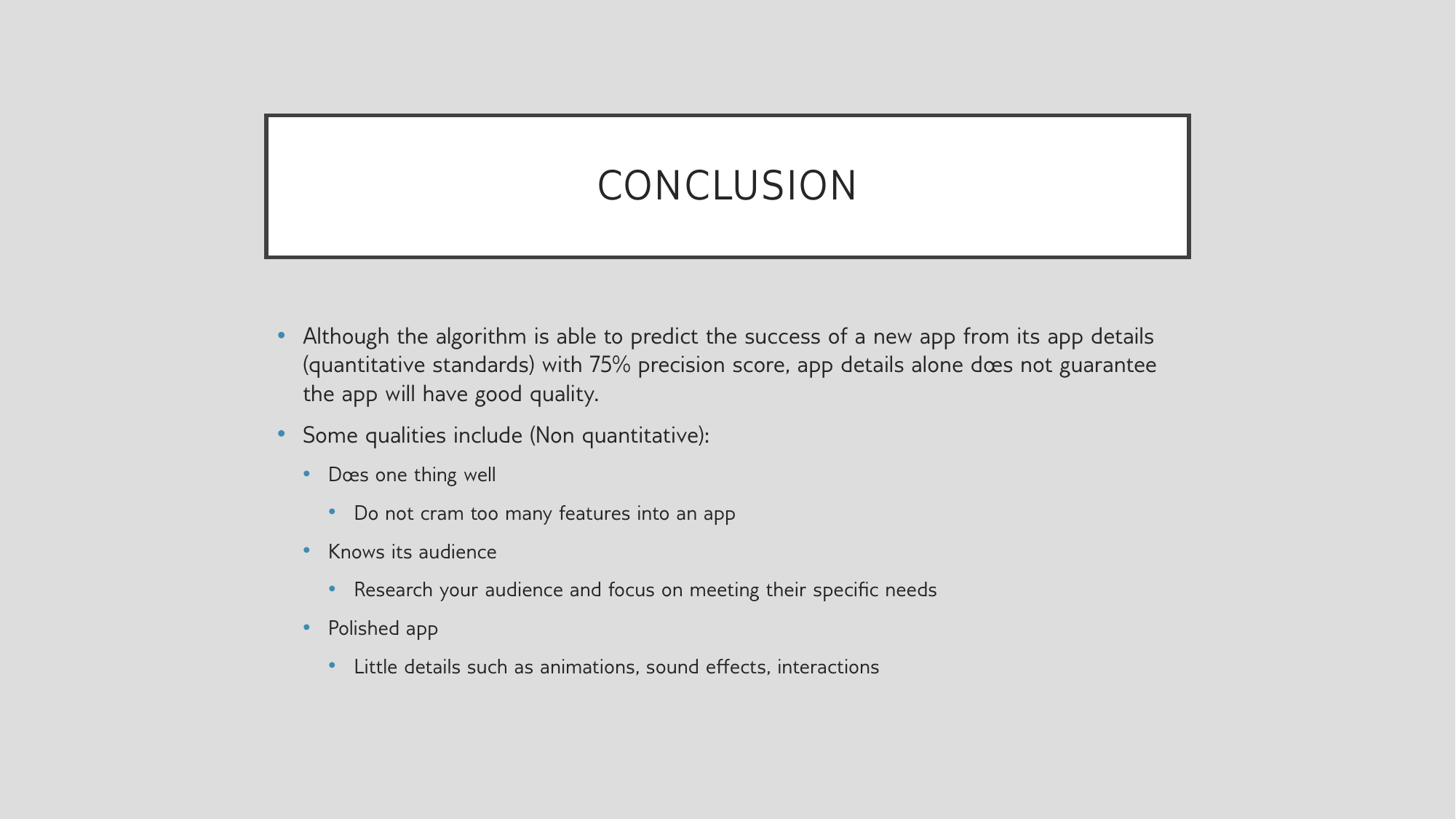

# conclusion
Although the algorithm is able to predict the success of a new app from its app details (quantitative standards) with 75% precision score, app details alone does not guarantee the app will have good quality.
Some qualities include (Non quantitative):
Does one thing well
Do not cram too many features into an app
Knows its audience
Research your audience and focus on meeting their specific needs
Polished app
Little details such as animations, sound effects, interactions